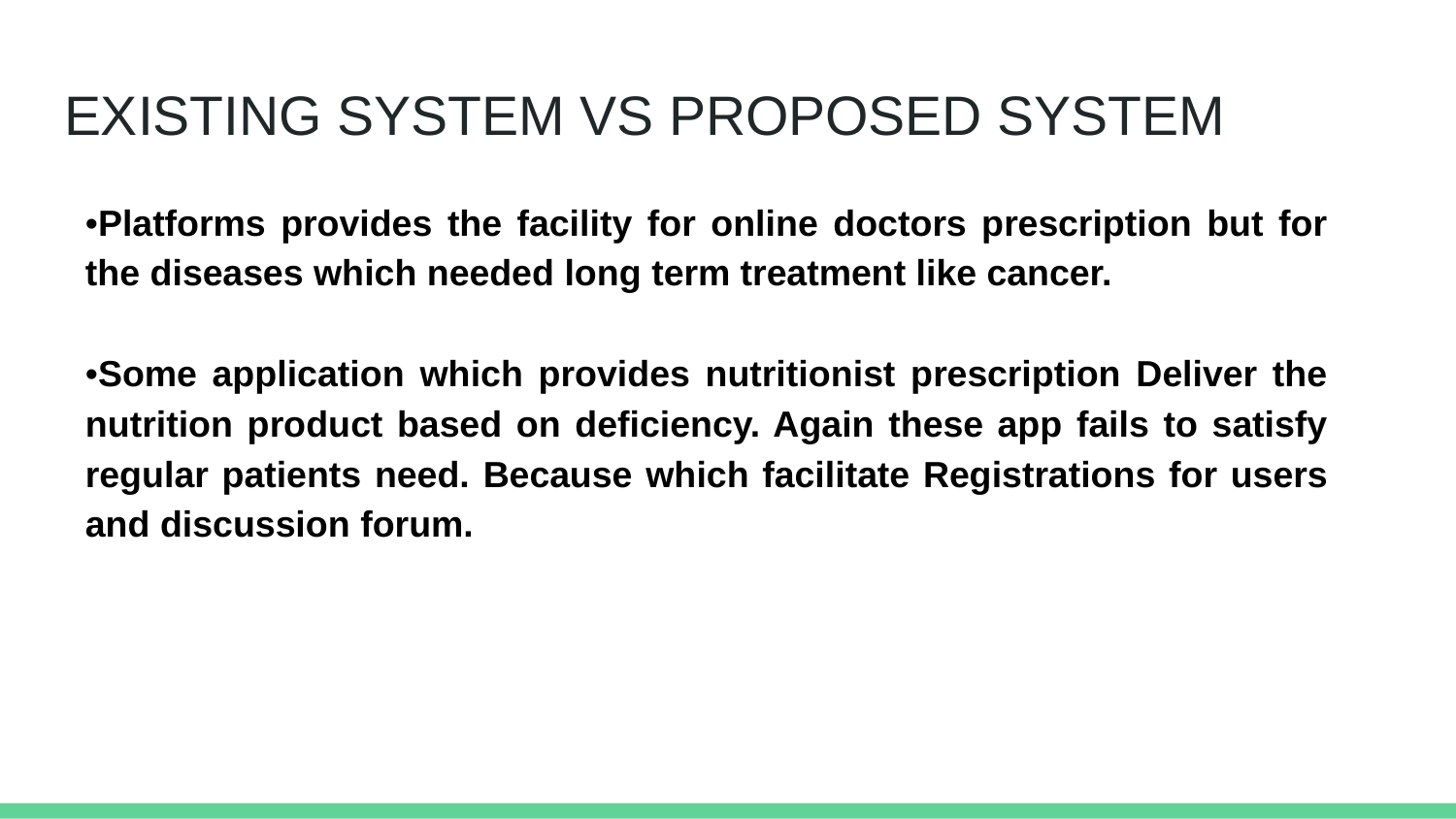

# EXISTING SYSTEM VS PROPOSED SYSTEM
•Platforms provides the facility for online doctors prescription but for the diseases which needed long term treatment like cancer.

•Some application which provides nutritionist prescription Deliver the nutrition product based on deficiency. Again these app fails to satisfy regular patients need. Because which facilitate Registrations for users and discussion forum.